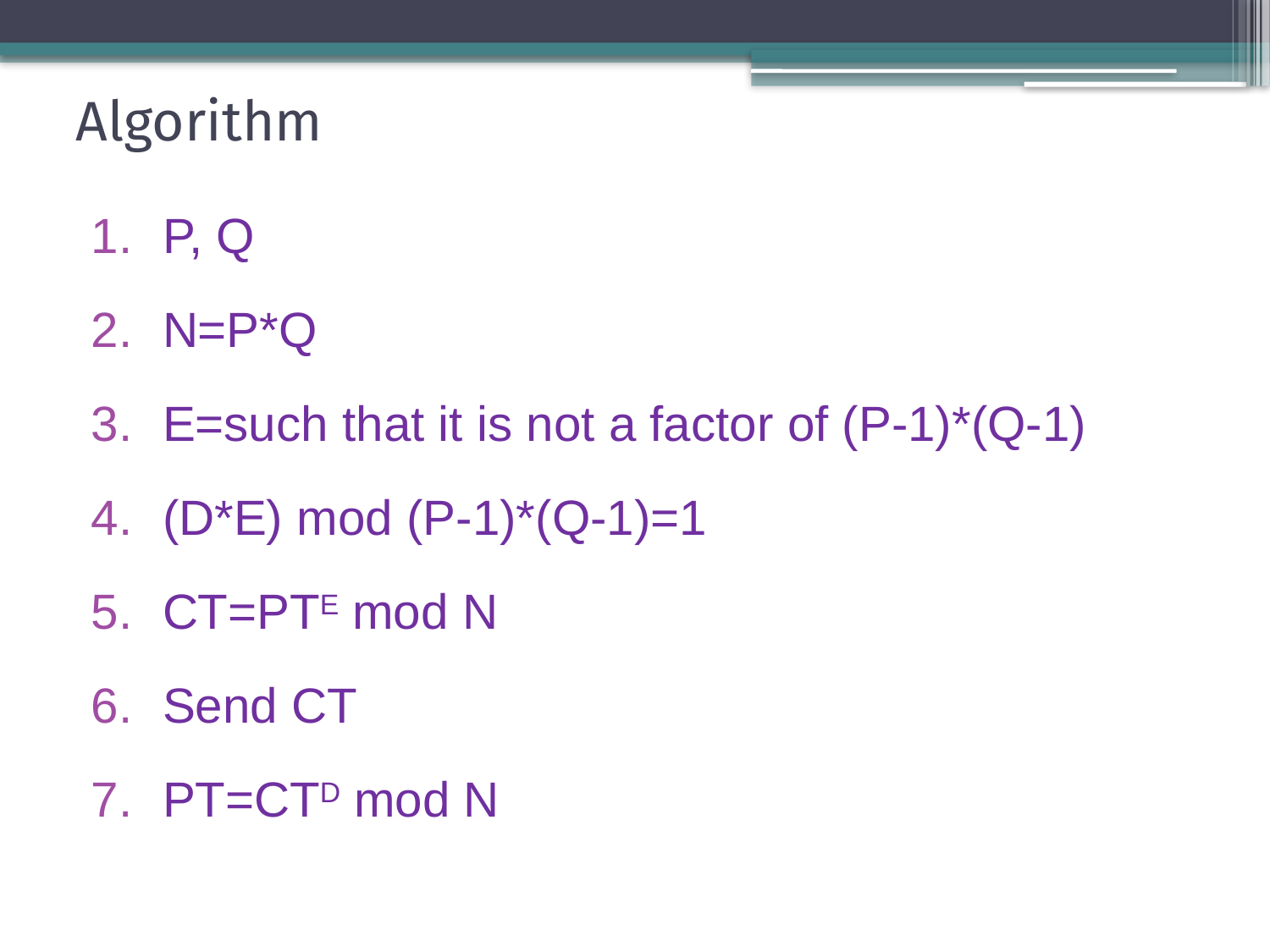

# Algorithm
P, Q
N=P*Q
E=such that it is not a factor of (P-1)*(Q-1)
(D*E) mod (P-1)*(Q-1)=1
CT=PTE mod N
Send CT
PT=CTD mod N